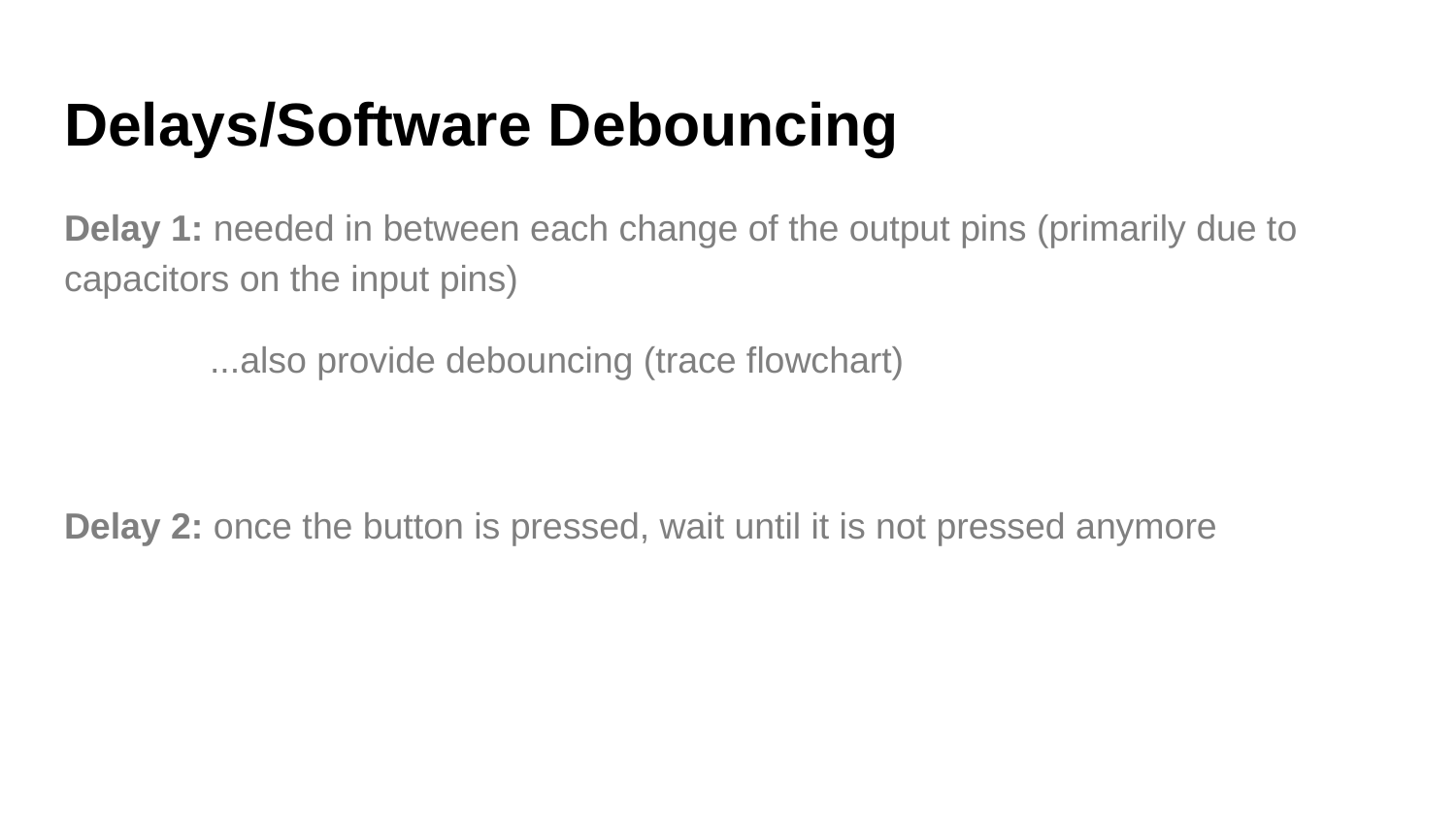

# Delays/Software Debouncing
Delay 1: needed in between each change of the output pins (primarily due to capacitors on the input pins)
	...also provide debouncing (trace flowchart)

Delay 2: once the button is pressed, wait until it is not pressed anymore